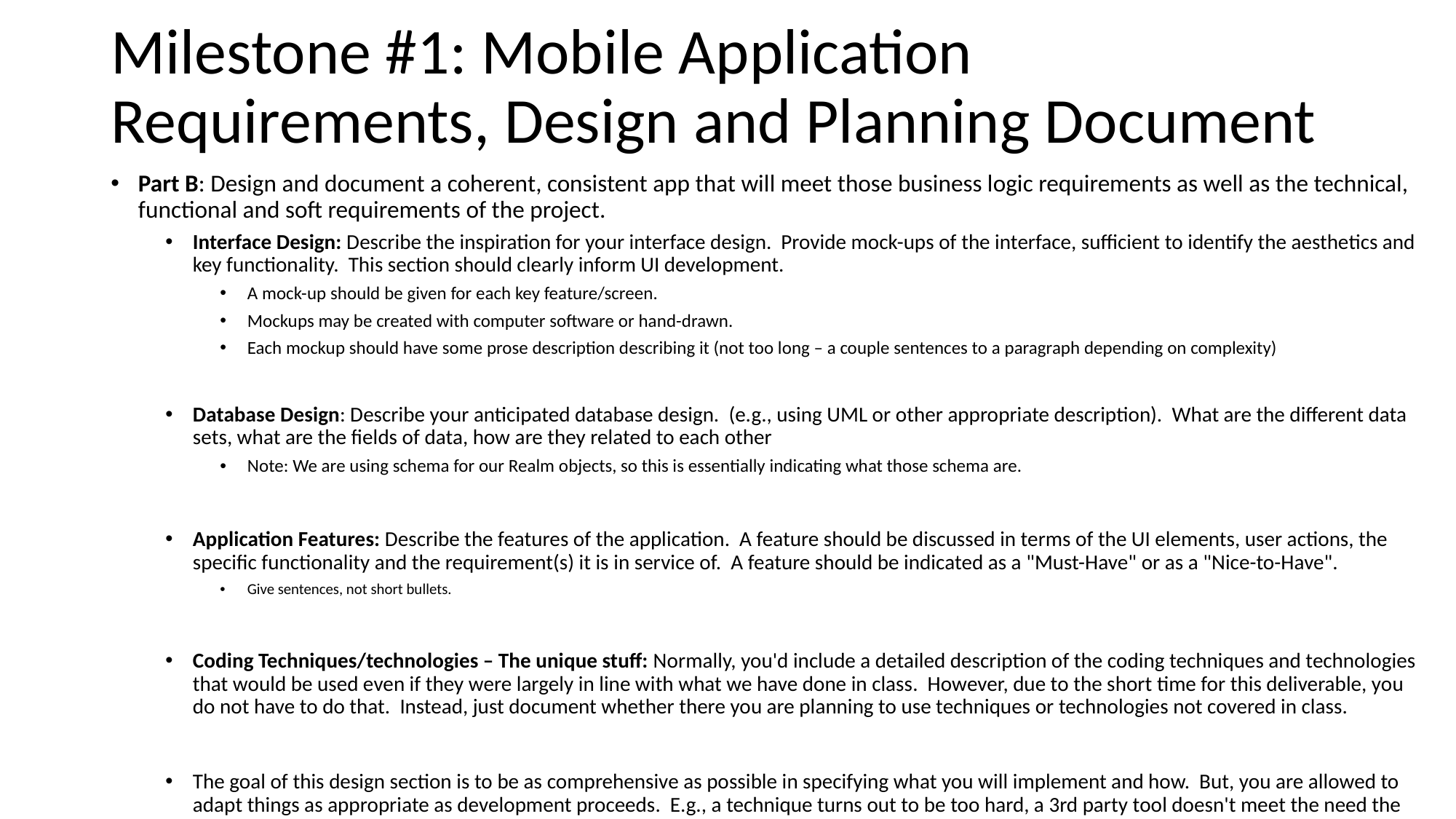

# Milestone #1: Mobile Application Requirements, Design and Planning Document
Part B: Design and document a coherent, consistent app that will meet those business logic requirements as well as the technical, functional and soft requirements of the project.
Interface Design: Describe the inspiration for your interface design.  Provide mock-ups of the interface, sufficient to identify the aesthetics and key functionality.  This section should clearly inform UI development.
A mock-up should be given for each key feature/screen.
Mockups may be created with computer software or hand-drawn.
Each mockup should have some prose description describing it (not too long – a couple sentences to a paragraph depending on complexity)

Database Design: Describe your anticipated database design.  (e.g., using UML or other appropriate description).  What are the different data sets, what are the fields of data, how are they related to each other
Note: We are using schema for our Realm objects, so this is essentially indicating what those schema are.

Application Features: Describe the features of the application.  A feature should be discussed in terms of the UI elements, user actions, the specific functionality and the requirement(s) it is in service of.  A feature should be indicated as a "Must-Have" or as a "Nice-to-Have".
Give sentences, not short bullets.

Coding Techniques/technologies – The unique stuff: Normally, you'd include a detailed description of the coding techniques and technologies that would be used even if they were largely in line with what we have done in class.  However, due to the short time for this deliverable, you do not have to do that.  Instead, just document whether there you are planning to use techniques or technologies not covered in class.

The goal of this design section is to be as comprehensive as possible in specifying what you will implement and how.  But, you are allowed to adapt things as appropriate as development proceeds.  E.g., a technique turns out to be too hard, a 3rd party tool doesn't meet the need the way you thought it would, you identify a new technique that could add some interesting functionality, etc.
This part will likely run 3 pages of text plus multiple pages of mockup images, as appropriate.